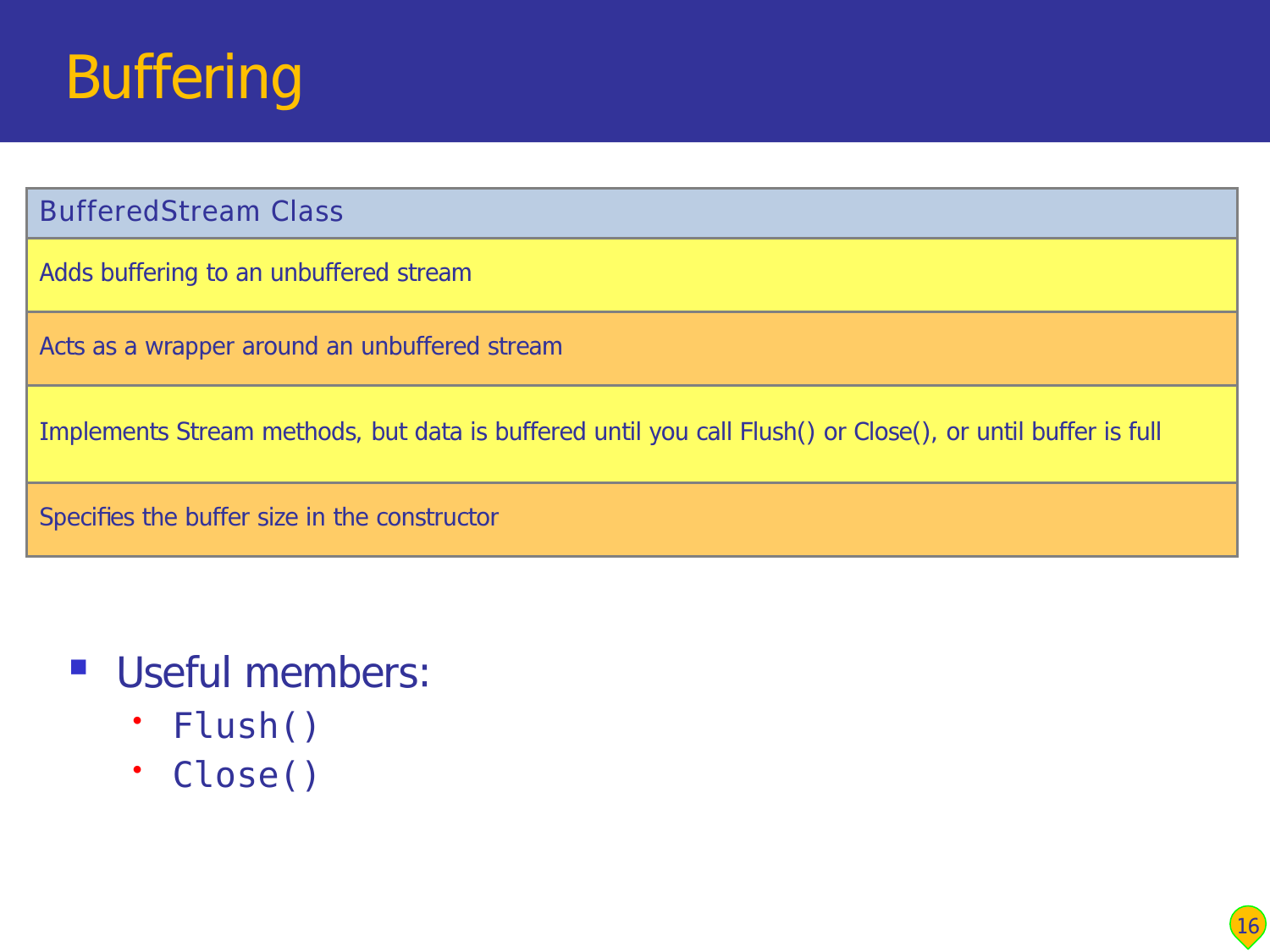

# Buffering

Useful members:
Flush()
Close()
| BufferedStream Class |
| --- |
| Adds buffering to an unbuffered stream |
| Acts as a wrapper around an unbuffered stream |
| Implements Stream methods, but data is buffered until you call Flush() or Close(), or until buffer is full |
| Specifies the buffer size in the constructor |
16